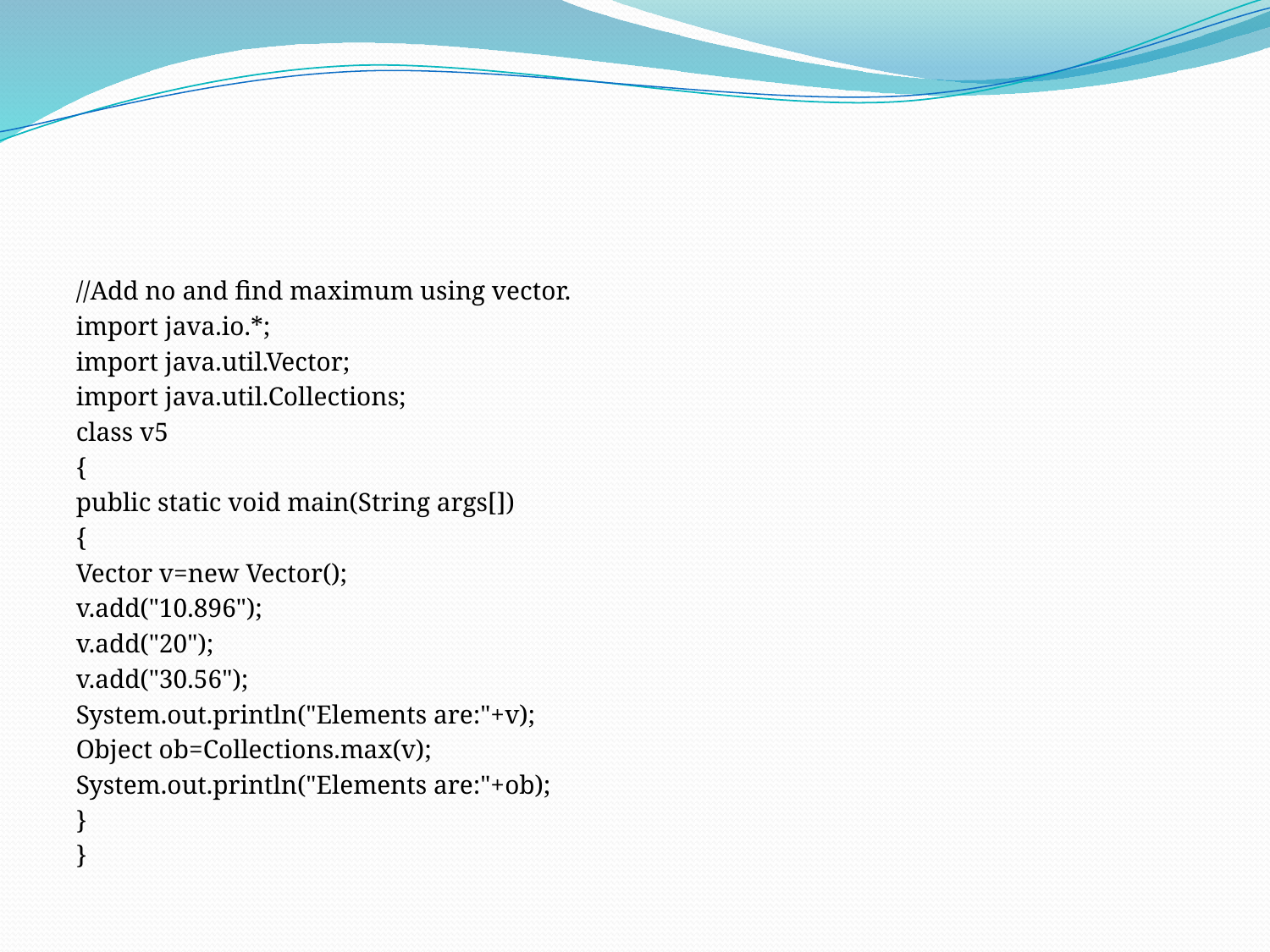

#
//Add no and find maximum using vector.
import java.io.*;
import java.util.Vector;
import java.util.Collections;
class v5
{
public static void main(String args[])
{
Vector v=new Vector();
v.add("10.896");
v.add("20");
v.add("30.56");
System.out.println("Elements are:"+v);
Object ob=Collections.max(v);
System.out.println("Elements are:"+ob);
}
}